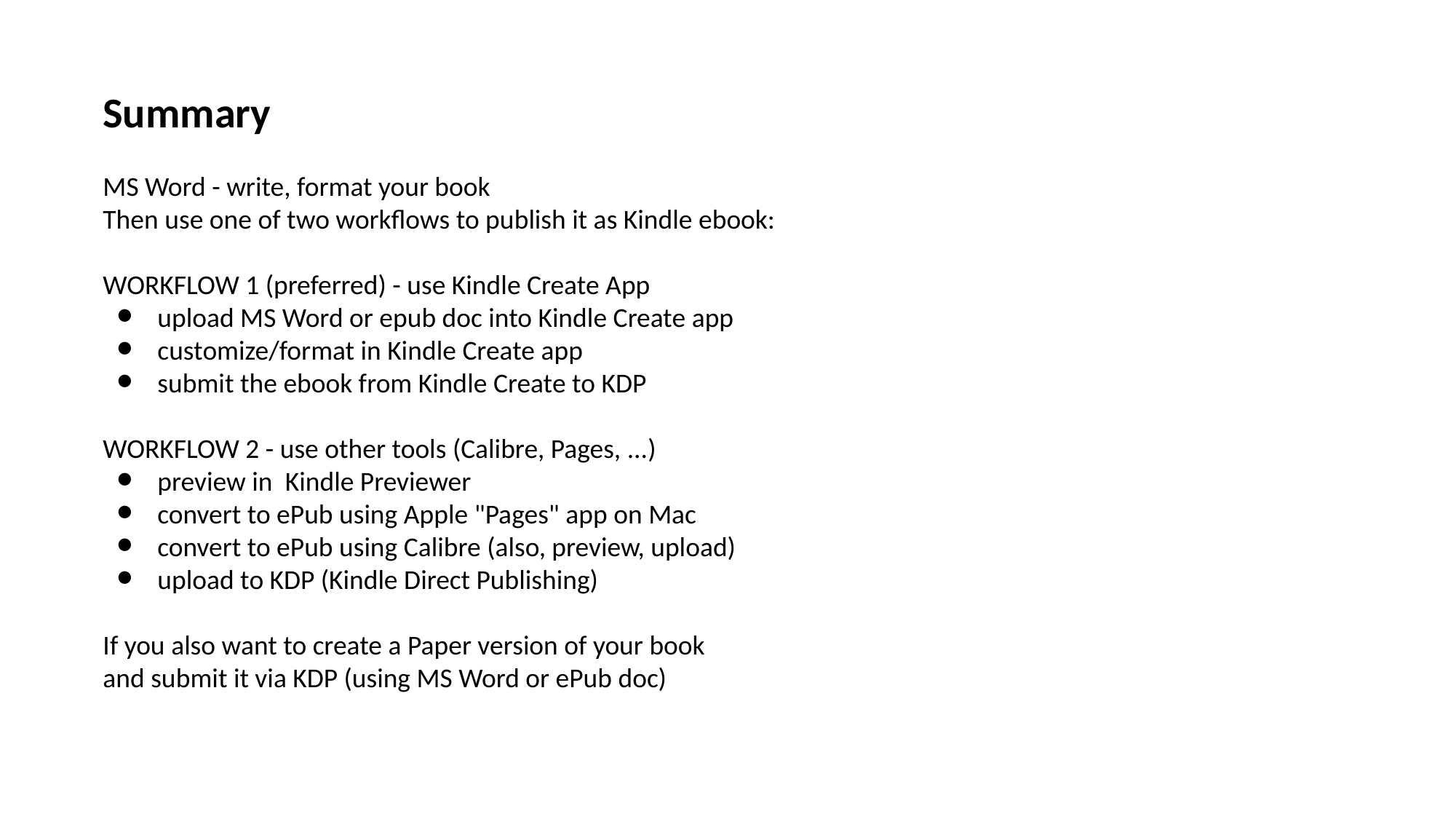

Summary

MS Word - write, format your book
Then use one of two workflows to publish it as Kindle ebook:

WORKFLOW 1 (preferred) - use Kindle Create App
upload MS Word or epub doc into Kindle Create app
customize/format in Kindle Create app
submit the ebook from Kindle Create to KDP

WORKFLOW 2 - use other tools (Calibre, Pages, ...)
preview in  Kindle Previewer
convert to ePub using Apple "Pages" app on Mac
convert to ePub using Calibre (also, preview, upload)
upload to KDP (Kindle Direct Publishing)

If you also want to create a Paper version of your book
and submit it via KDP (using MS Word or ePub doc)